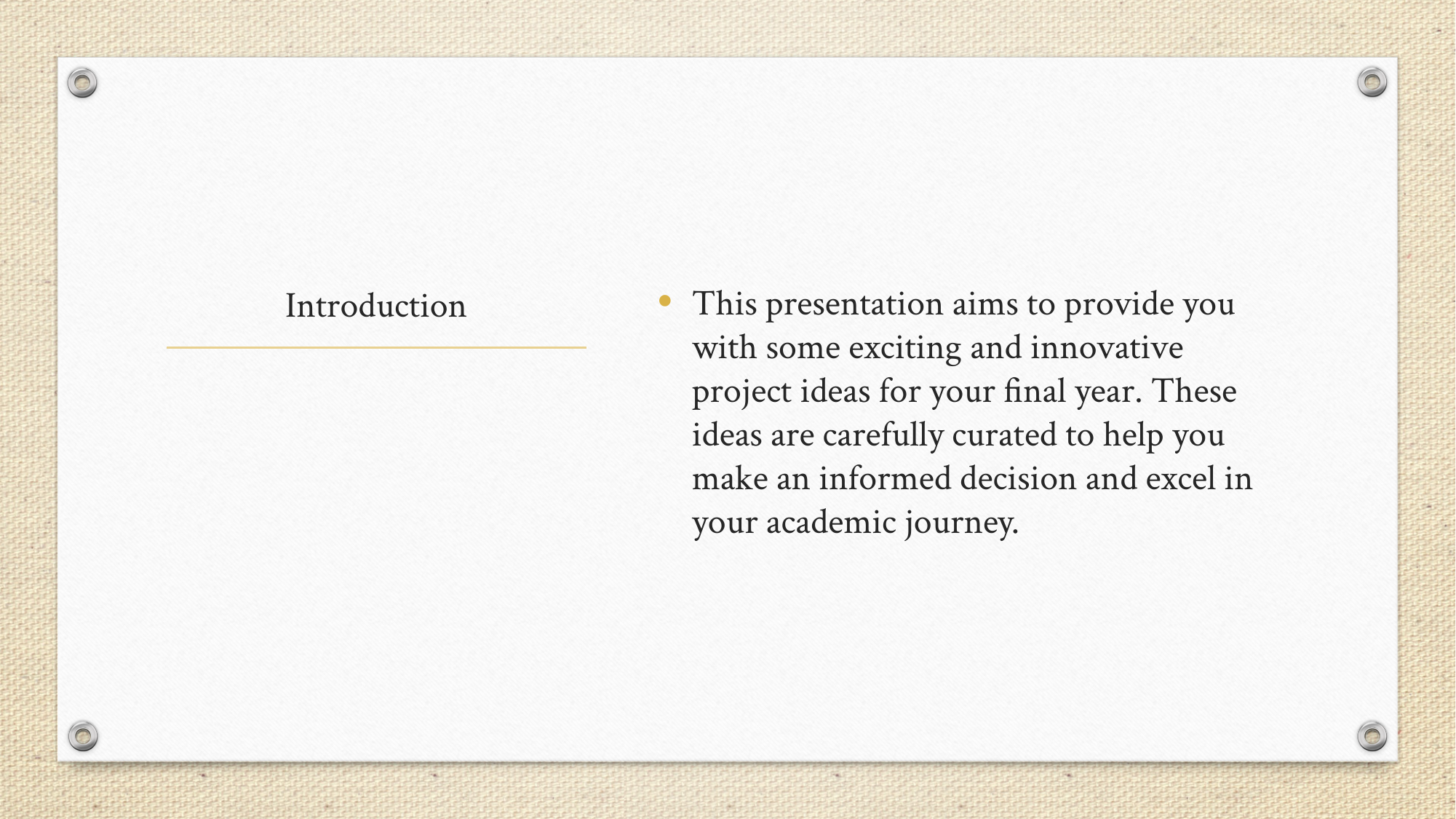

This presentation aims to provide you with some exciting and innovative project ideas for your final year. These ideas are carefully curated to help you make an informed decision and excel in your academic journey.
# Introduction